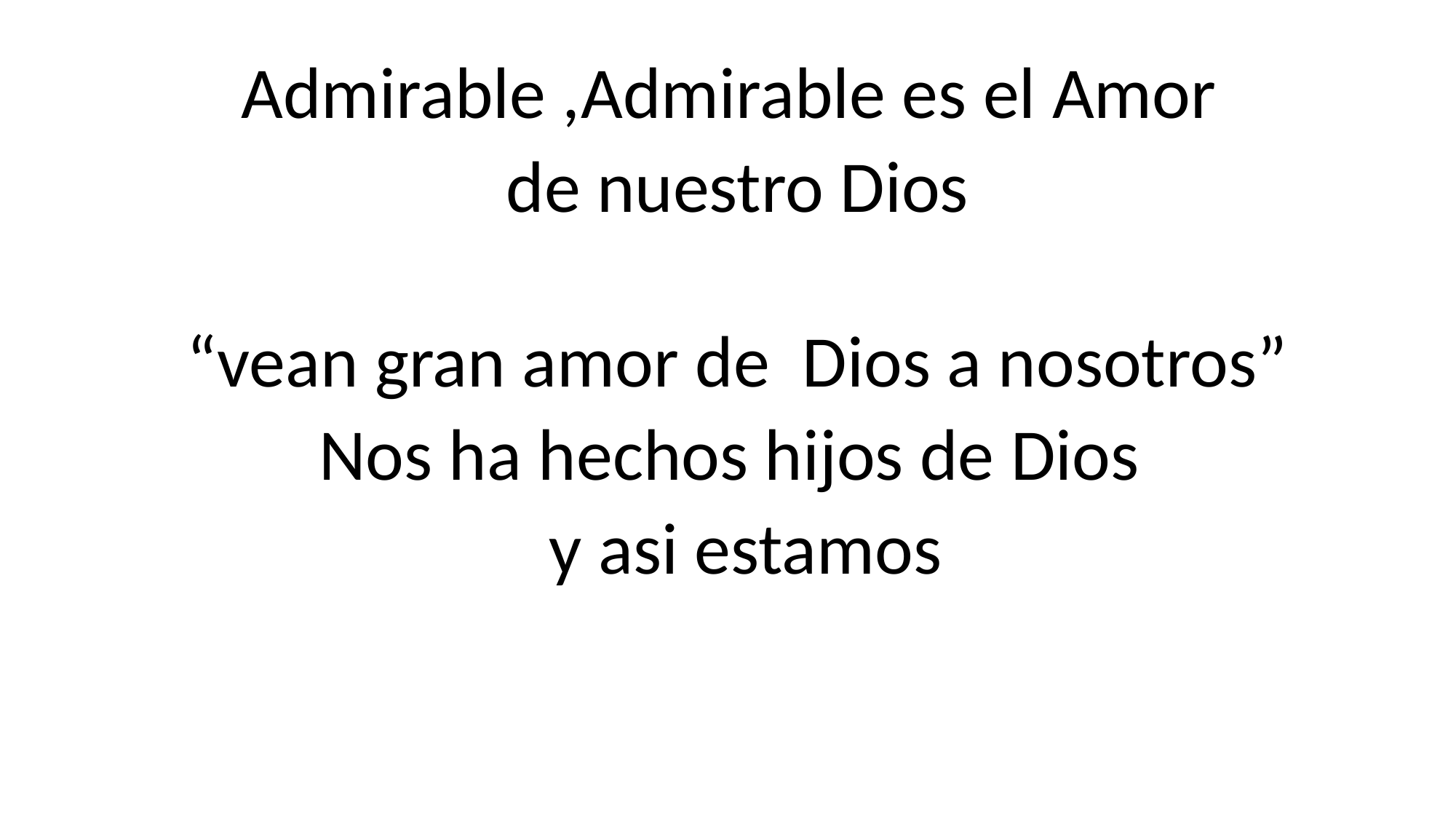

Admirable ,Admirable es el Amor
de nuestro Dios

“vean gran amor de  Dios a nosotros”
Nos ha hechos hijos de Dios
 y asi estamos